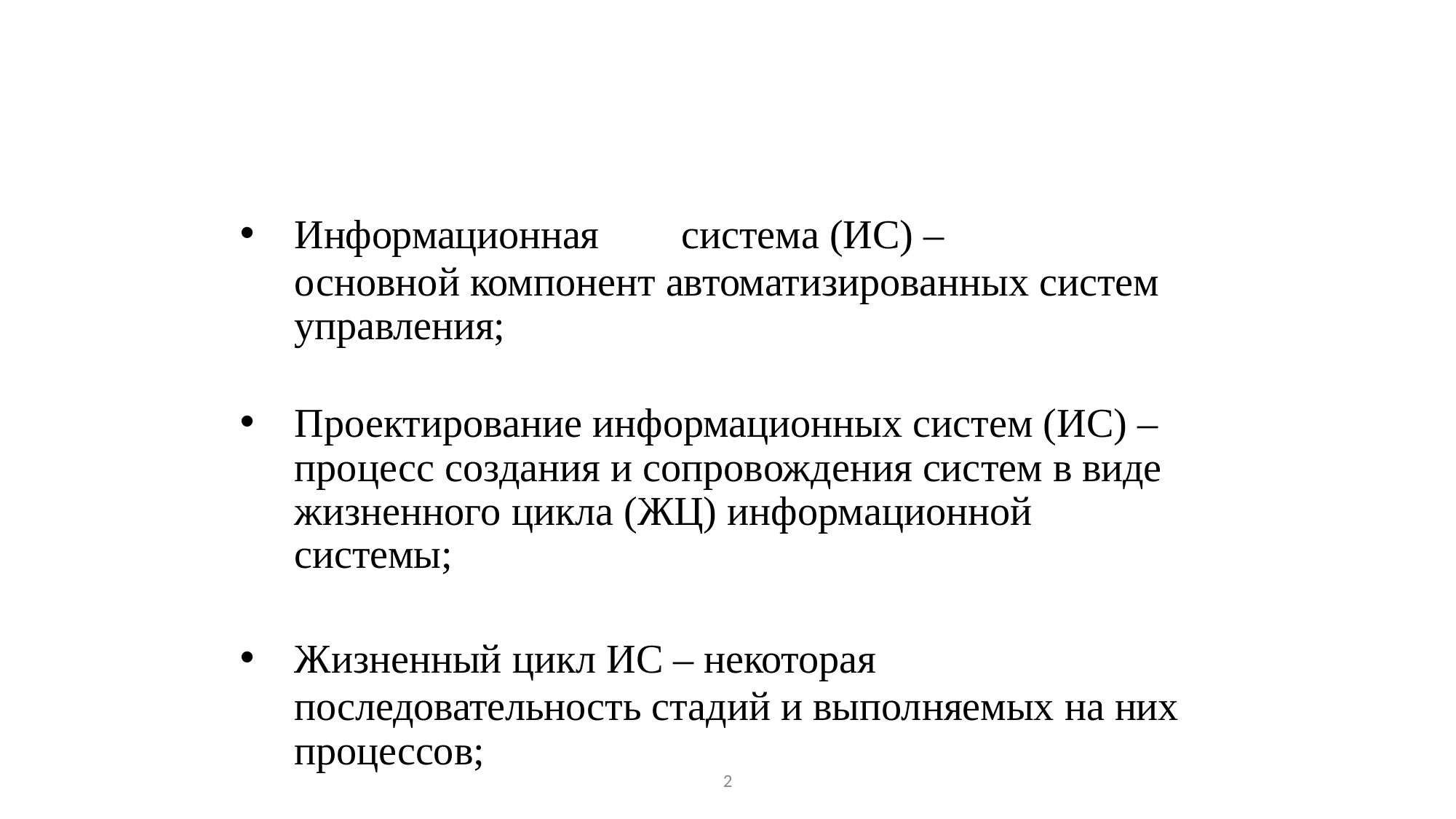

Информационная	система (ИС) –
основной компонент автоматизированных систем управления;

Проектирование информационных систем (ИС) – процесс создания и сопровождения систем в виде
жизненного цикла (ЖЦ) информационной системы;

Жизненный цикл ИС – некоторая
последовательность стадий и выполняемых на них процессов;
2